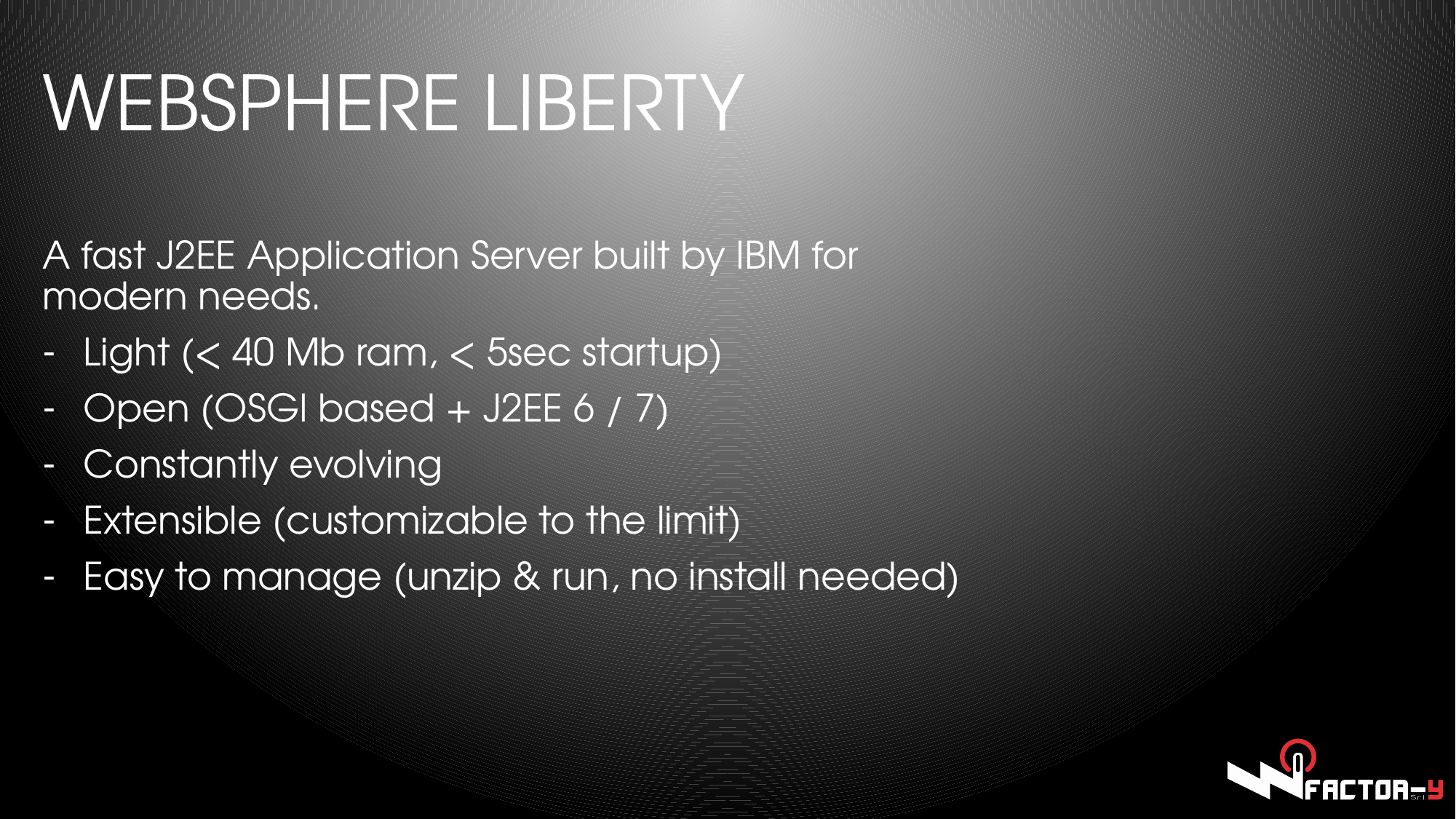

# Websphere Liberty
A fast J2EE Application Server built by IBM for modern needs.
Light (< 40 Mb ram, < 5sec startup)
Open (OSGI based + J2EE 6 / 7)
Constantly evolving
Extensible (customizable to the limit)
Easy to manage (unzip & run, no install needed)